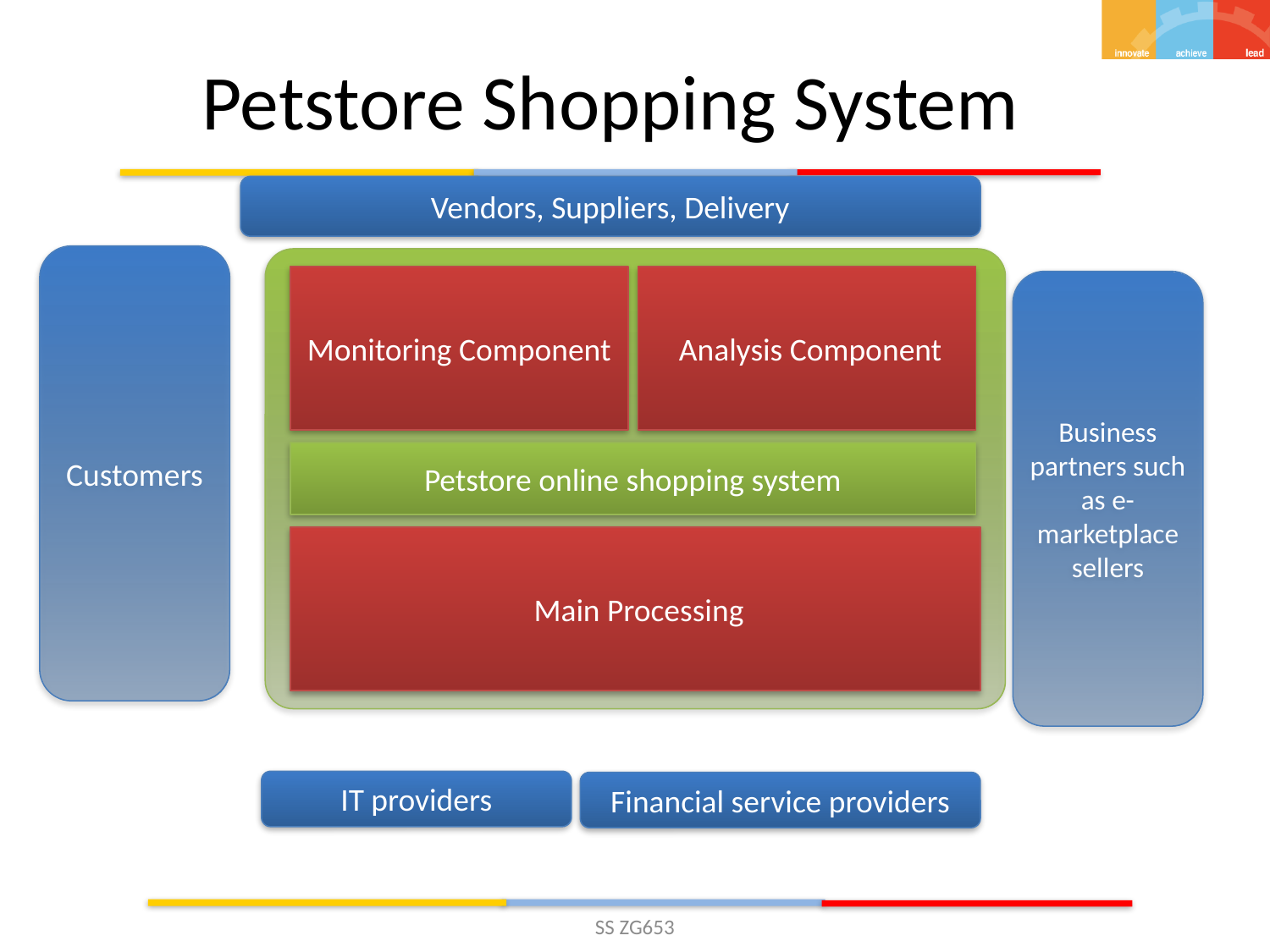

# Petstore Shopping System
Vendors, Suppliers, Delivery
Customers
Business partners such as e-marketplace sellers
IT providers
Financial service providers

Monitoring Component
 Analysis Component
Petstore online shopping system
 Main Processing